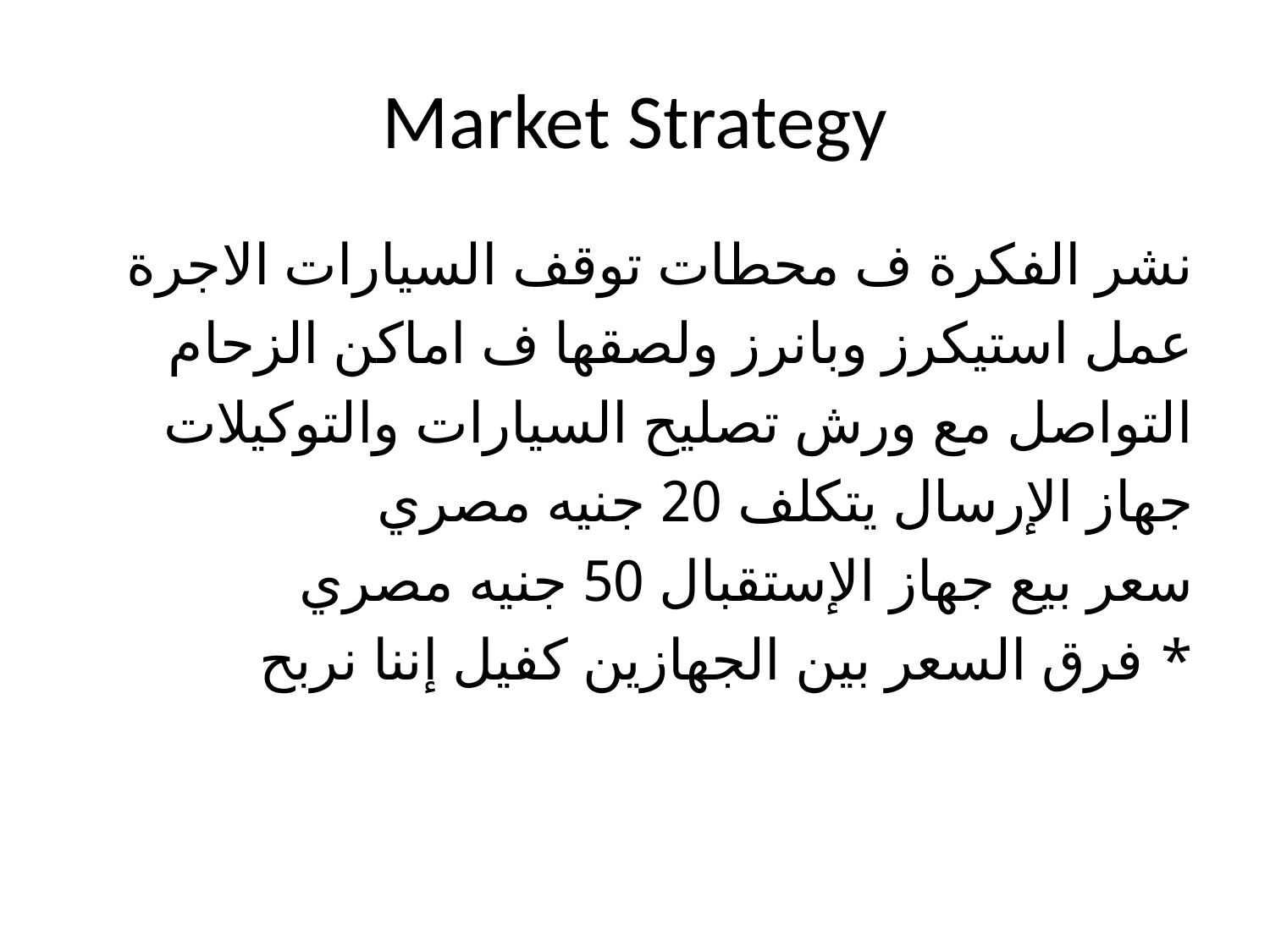

# Market Strategy
نشر الفكرة ف محطات توقف السيارات الاجرة
عمل استيكرز وبانرز ولصقها ف اماكن الزحام
التواصل مع ورش تصليح السيارات والتوكيلات
جهاز الإرسال يتكلف 20 جنيه مصري
سعر بيع جهاز الإستقبال 50 جنيه مصري
* فرق السعر بين الجهازين كفيل إننا نربح